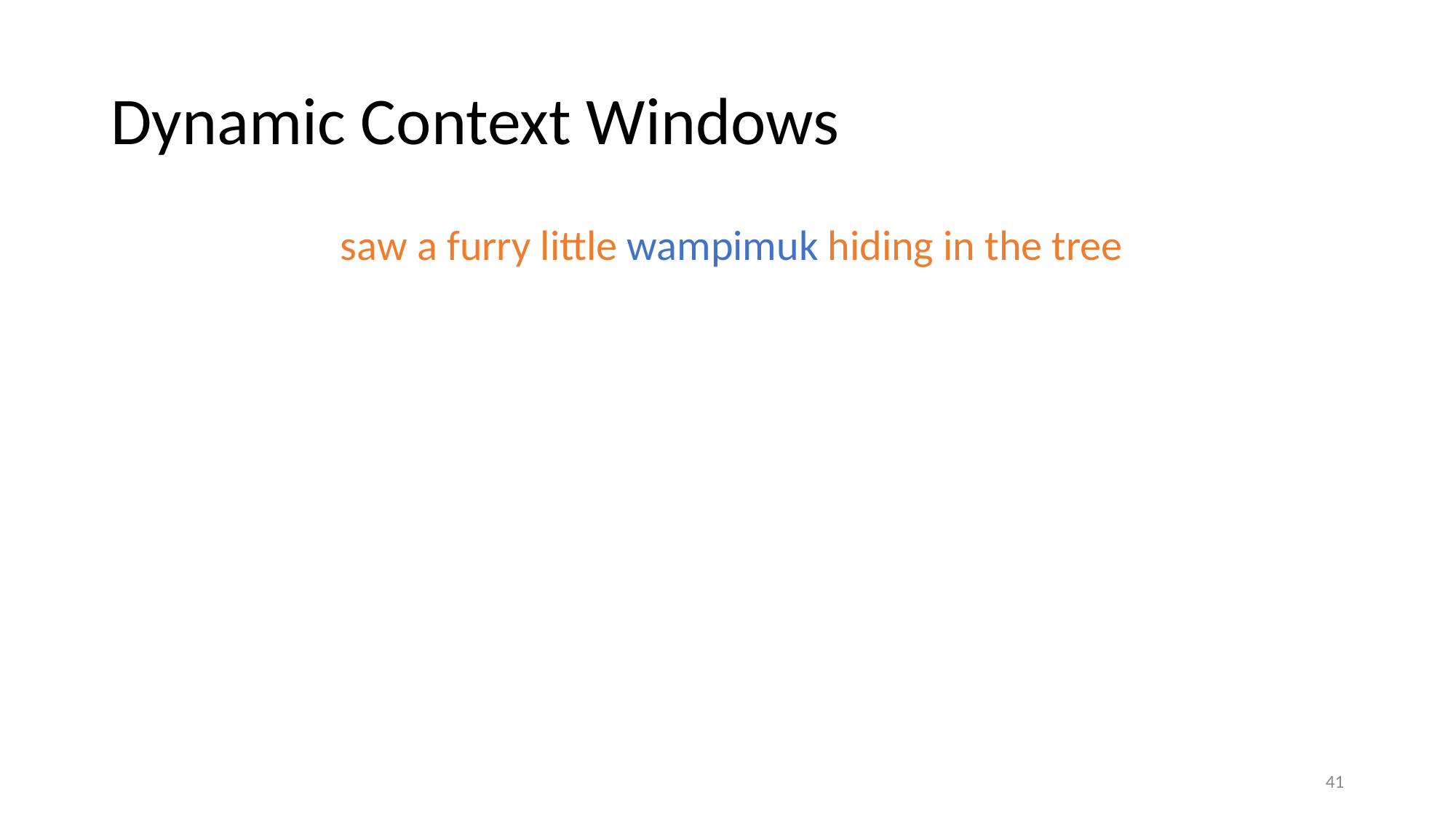

# Dynamic Context Windows
	Marco saw a furry little wampimuk hiding in the tree.
41